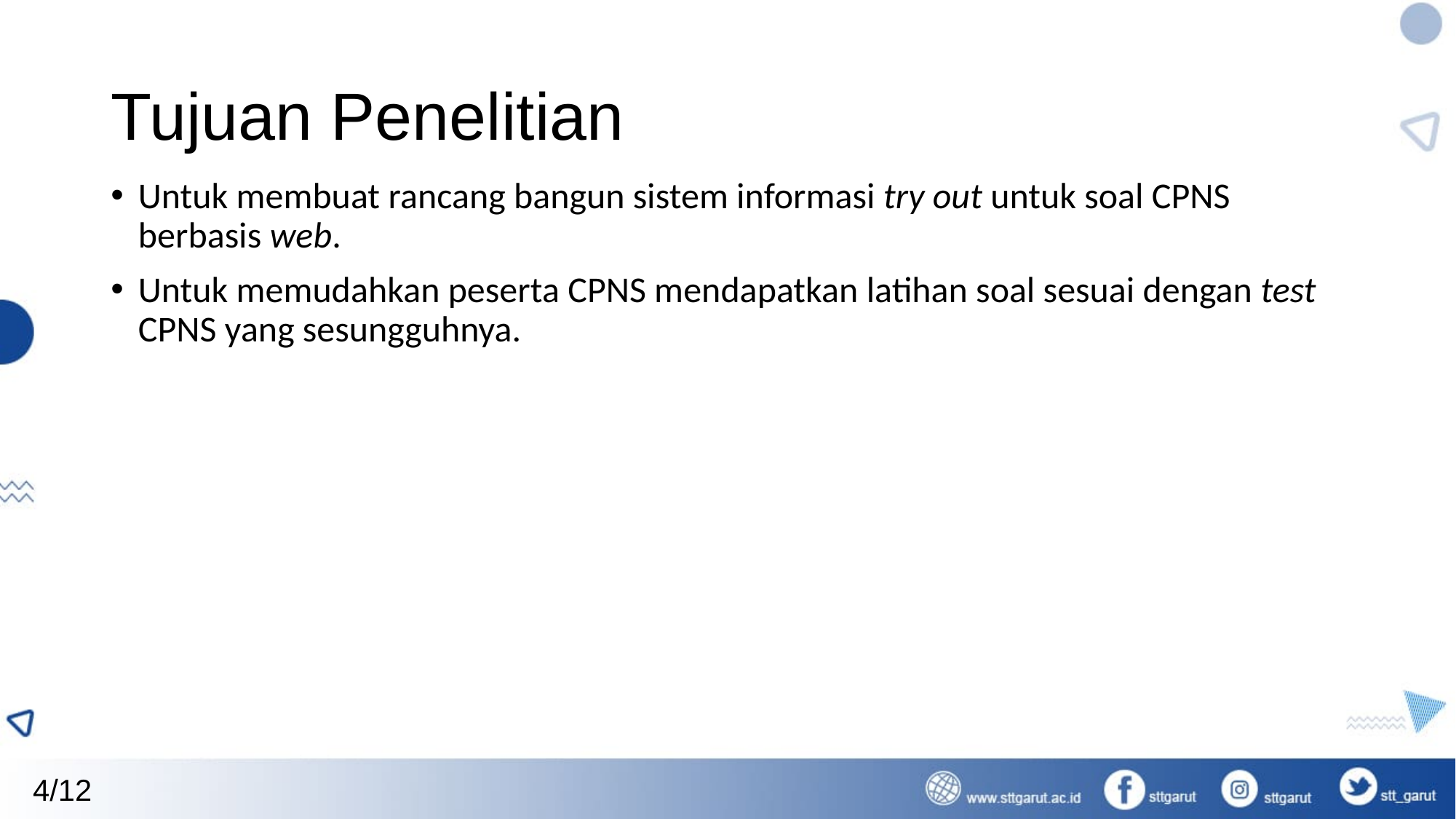

# Tujuan Penelitian
Untuk membuat rancang bangun sistem informasi try out untuk soal CPNS berbasis web.
Untuk memudahkan peserta CPNS mendapatkan latihan soal sesuai dengan test CPNS yang sesungguhnya.

4/12